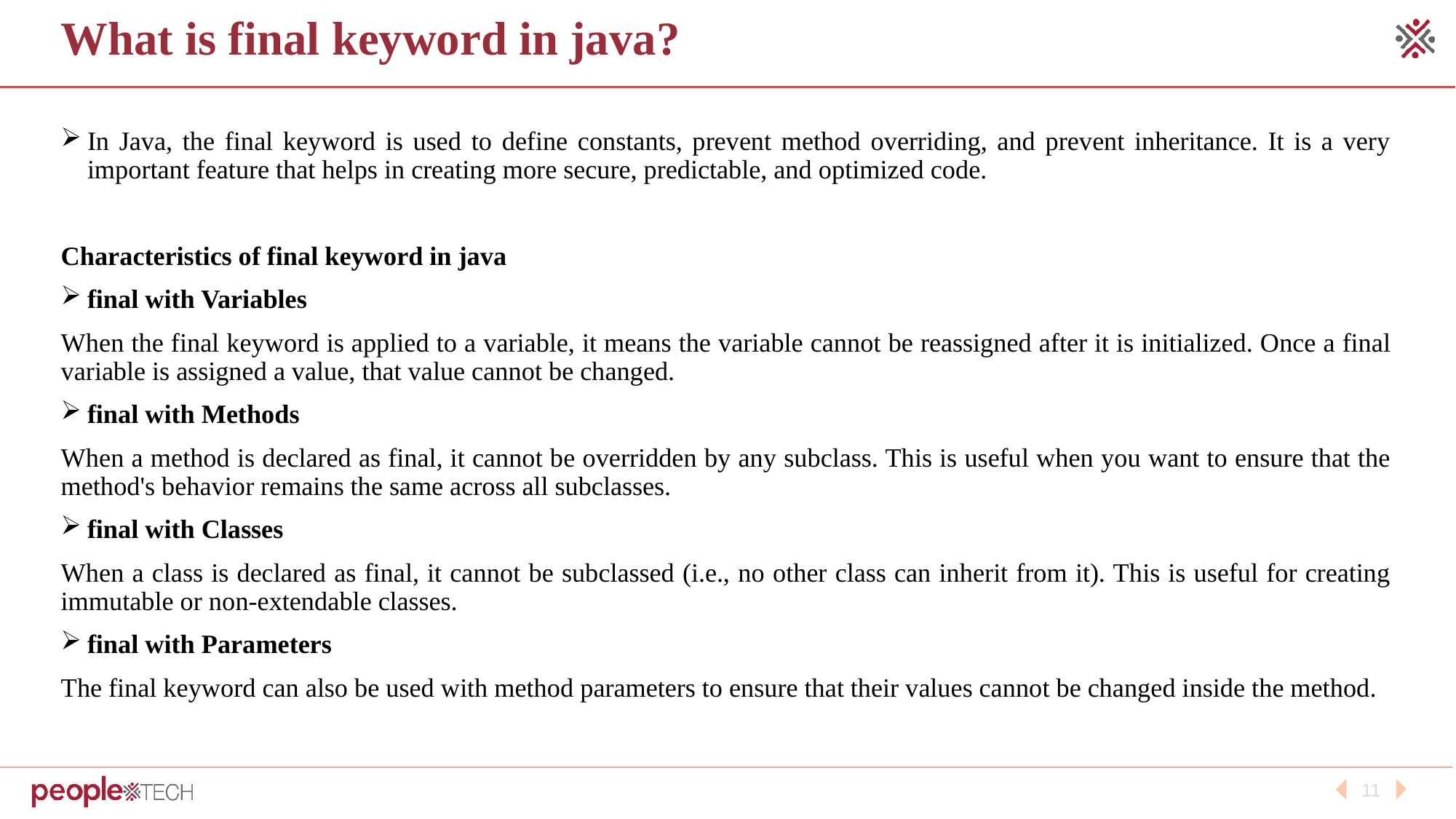

# What is final keyword in java?
In Java, the final keyword is used to define constants, prevent method overriding, and prevent inheritance. It is a very important feature that helps in creating more secure, predictable, and optimized code.

Characteristics of final keyword in java
final with Variables
When the final keyword is applied to a variable, it means the variable cannot be reassigned after it is initialized. Once a final variable is assigned a value, that value cannot be changed.
final with Methods
When a method is declared as final, it cannot be overridden by any subclass. This is useful when you want to ensure that the method's behavior remains the same across all subclasses.
final with Classes
When a class is declared as final, it cannot be subclassed (i.e., no other class can inherit from it). This is useful for creating immutable or non-extendable classes.
final with Parameters
The final keyword can also be used with method parameters to ensure that their values cannot be changed inside the method.